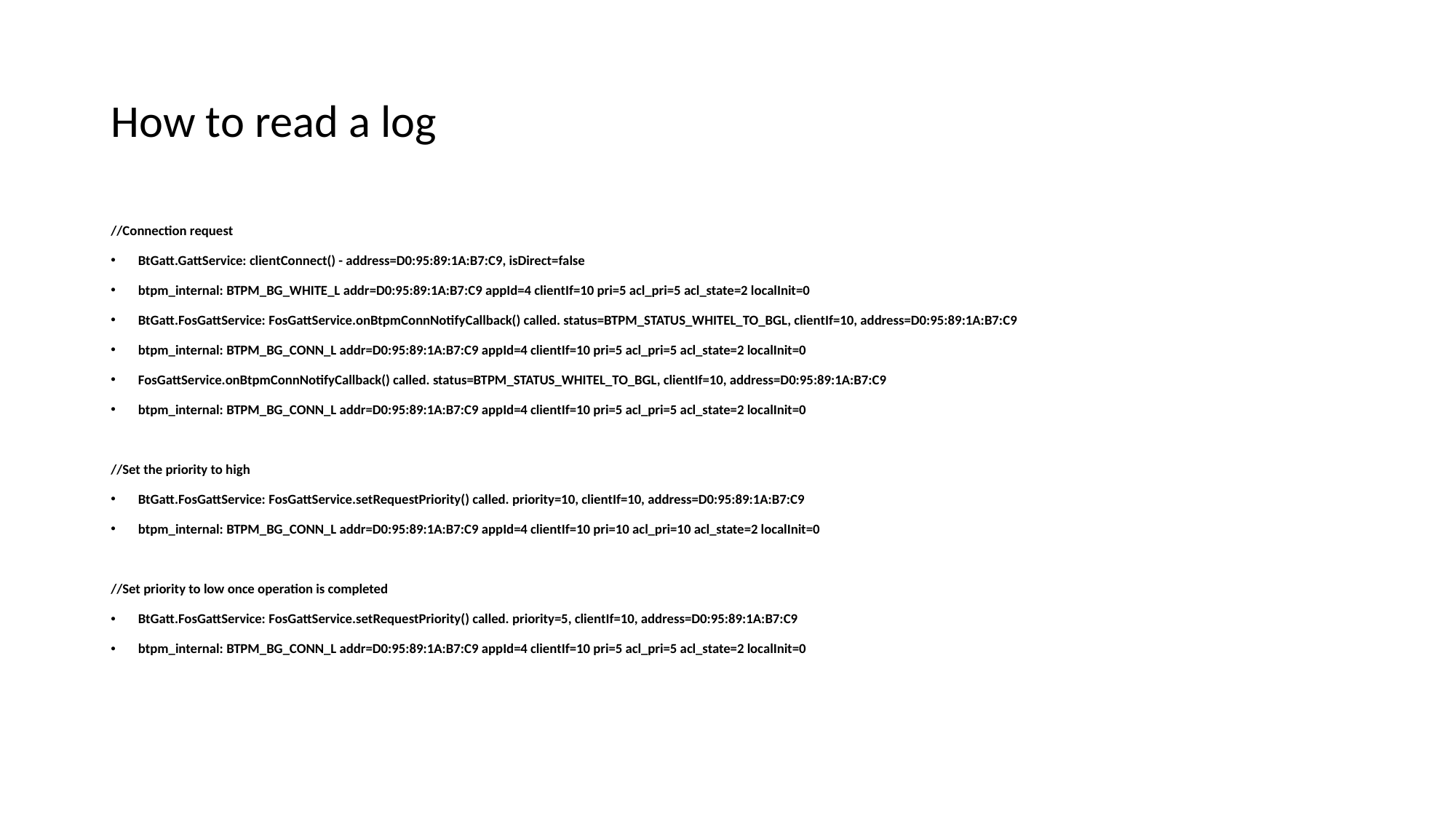

# How to read a log
//Connection request
BtGatt.GattService: clientConnect() - address=D0:95:89:1A:B7:C9, isDirect=false
btpm_internal: BTPM_BG_WHITE_L addr=D0:95:89:1A:B7:C9 appId=4 clientIf=10 pri=5 acl_pri=5 acl_state=2 localInit=0
BtGatt.FosGattService: FosGattService.onBtpmConnNotifyCallback() called. status=BTPM_STATUS_WHITEL_TO_BGL, clientIf=10, address=D0:95:89:1A:B7:C9
btpm_internal: BTPM_BG_CONN_L addr=D0:95:89:1A:B7:C9 appId=4 clientIf=10 pri=5 acl_pri=5 acl_state=2 localInit=0
FosGattService.onBtpmConnNotifyCallback() called. status=BTPM_STATUS_WHITEL_TO_BGL, clientIf=10, address=D0:95:89:1A:B7:C9
btpm_internal: BTPM_BG_CONN_L addr=D0:95:89:1A:B7:C9 appId=4 clientIf=10 pri=5 acl_pri=5 acl_state=2 localInit=0

//Set the priority to high
BtGatt.FosGattService: FosGattService.setRequestPriority() called. priority=10, clientIf=10, address=D0:95:89:1A:B7:C9
btpm_internal: BTPM_BG_CONN_L addr=D0:95:89:1A:B7:C9 appId=4 clientIf=10 pri=10 acl_pri=10 acl_state=2 localInit=0

//Set priority to low once operation is completed
BtGatt.FosGattService: FosGattService.setRequestPriority() called. priority=5, clientIf=10, address=D0:95:89:1A:B7:C9
btpm_internal: BTPM_BG_CONN_L addr=D0:95:89:1A:B7:C9 appId=4 clientIf=10 pri=5 acl_pri=5 acl_state=2 localInit=0